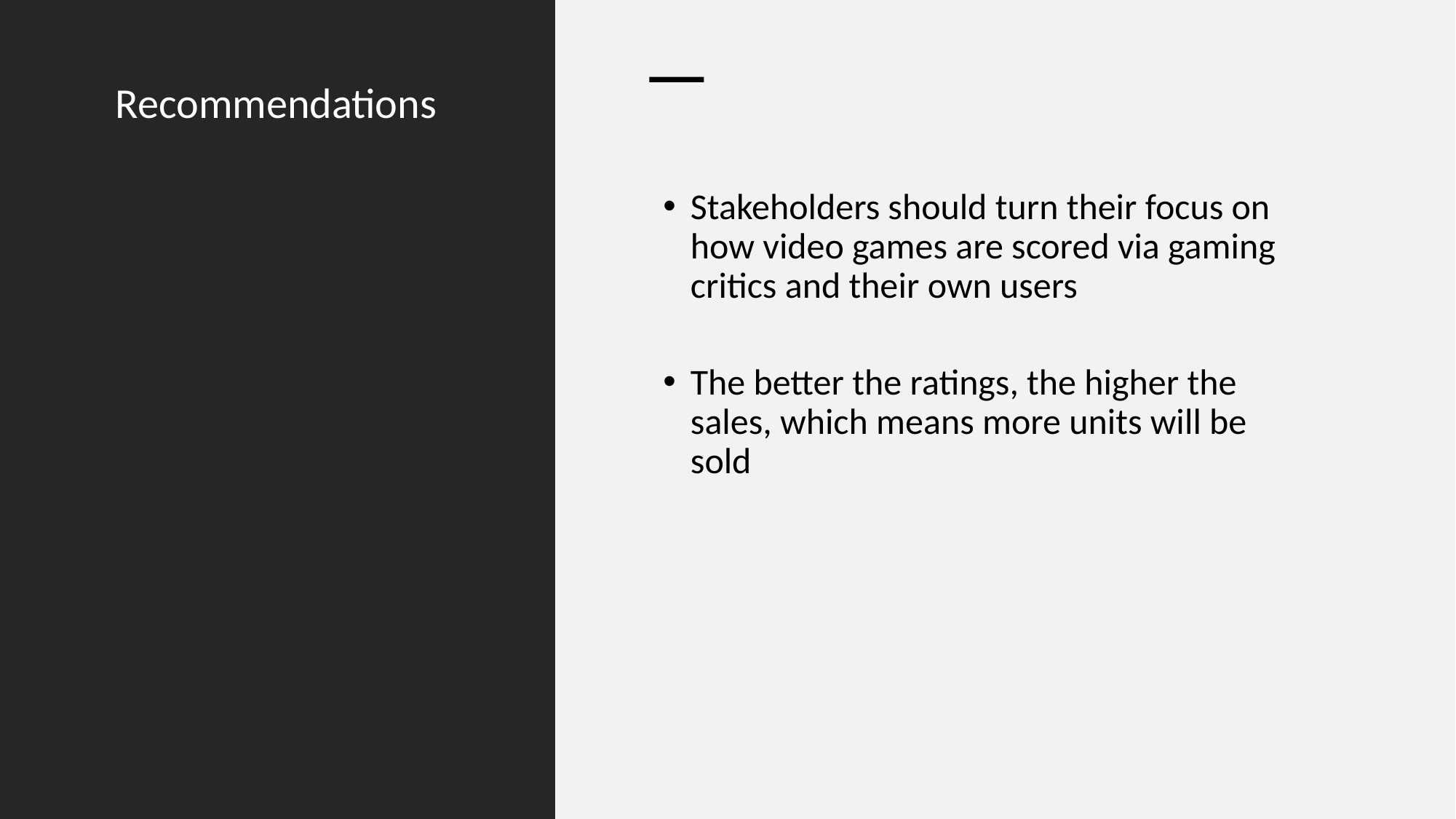

# Recommendations

Stakeholders should turn their focus on how video games are scored via gaming critics and their own users

The better the ratings, the higher the sales, which means more units will be sold